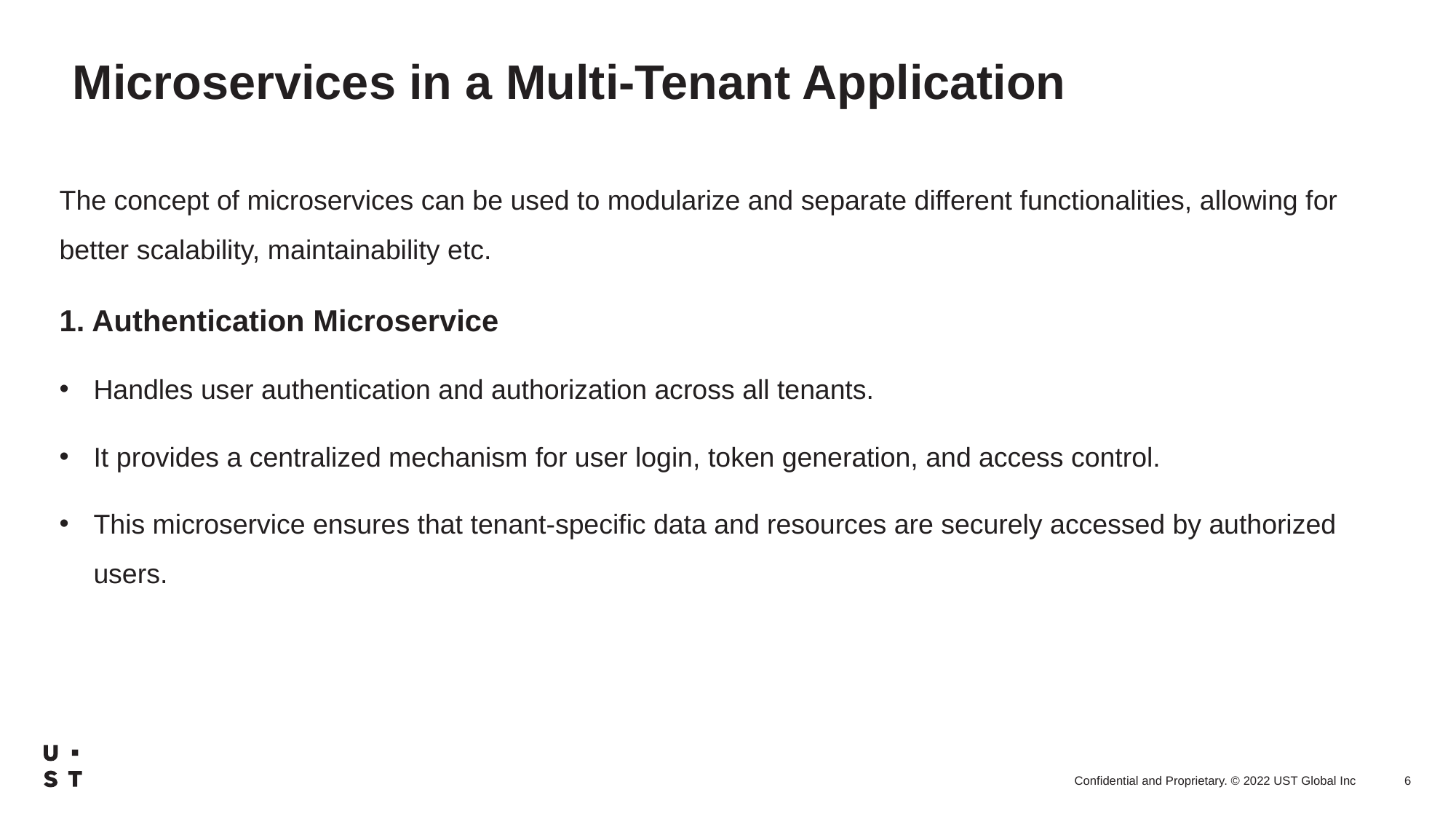

Microservices in a Multi-Tenant Application
The concept of microservices can be used to modularize and separate different functionalities, allowing for better scalability, maintainability etc.
1. Authentication Microservice
Handles user authentication and authorization across all tenants.
It provides a centralized mechanism for user login, token generation, and access control.
This microservice ensures that tenant-specific data and resources are securely accessed by authorized users.